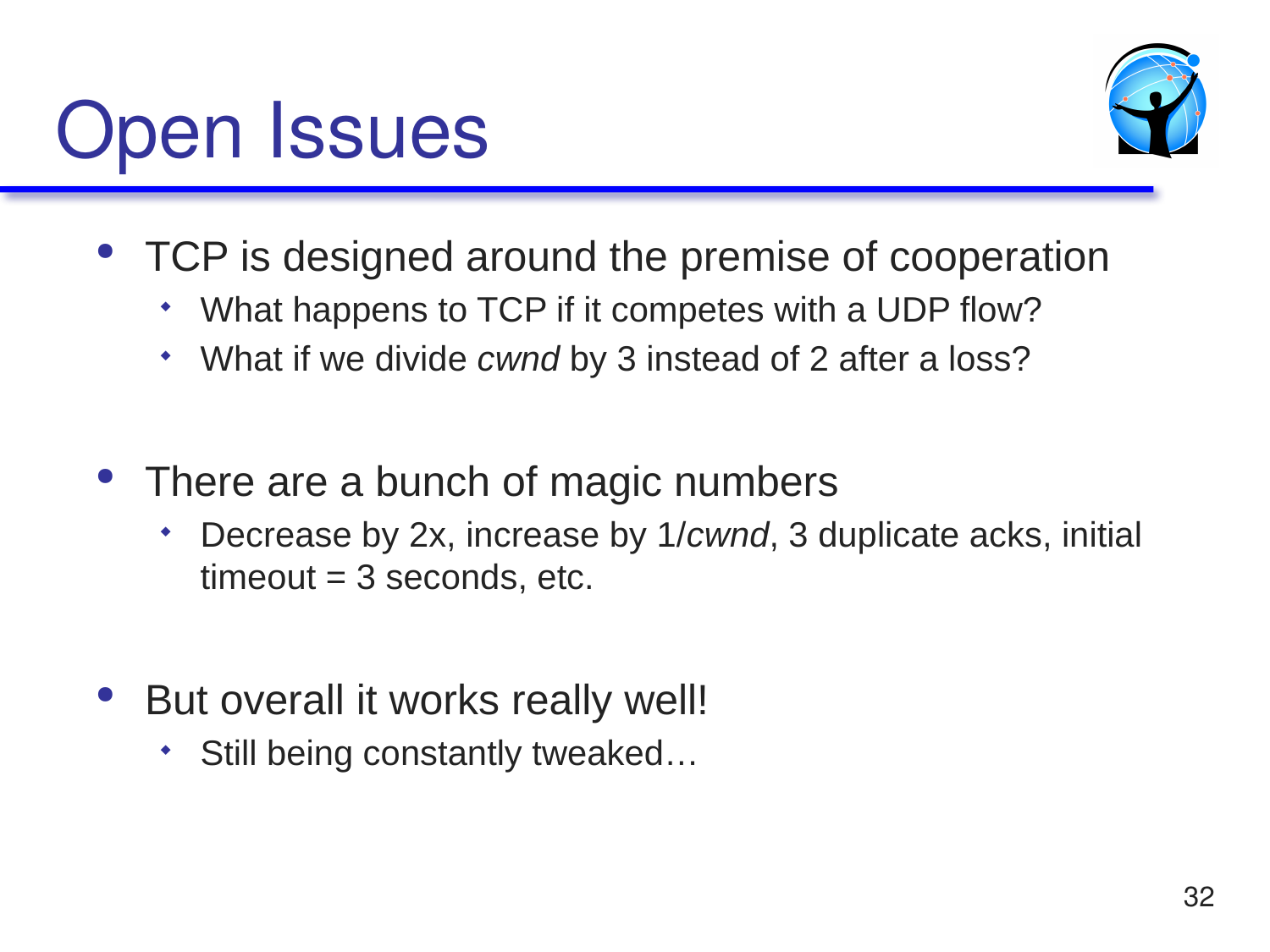

# Open Issues
TCP is designed around the premise of cooperation
What happens to TCP if it competes with a UDP flow?
What if we divide cwnd by 3 instead of 2 after a loss?

There are a bunch of magic numbers
Decrease by 2x, increase by 1/cwnd, 3 duplicate acks, initial timeout = 3 seconds, etc.

But overall it works really well!
Still being constantly tweaked…

32